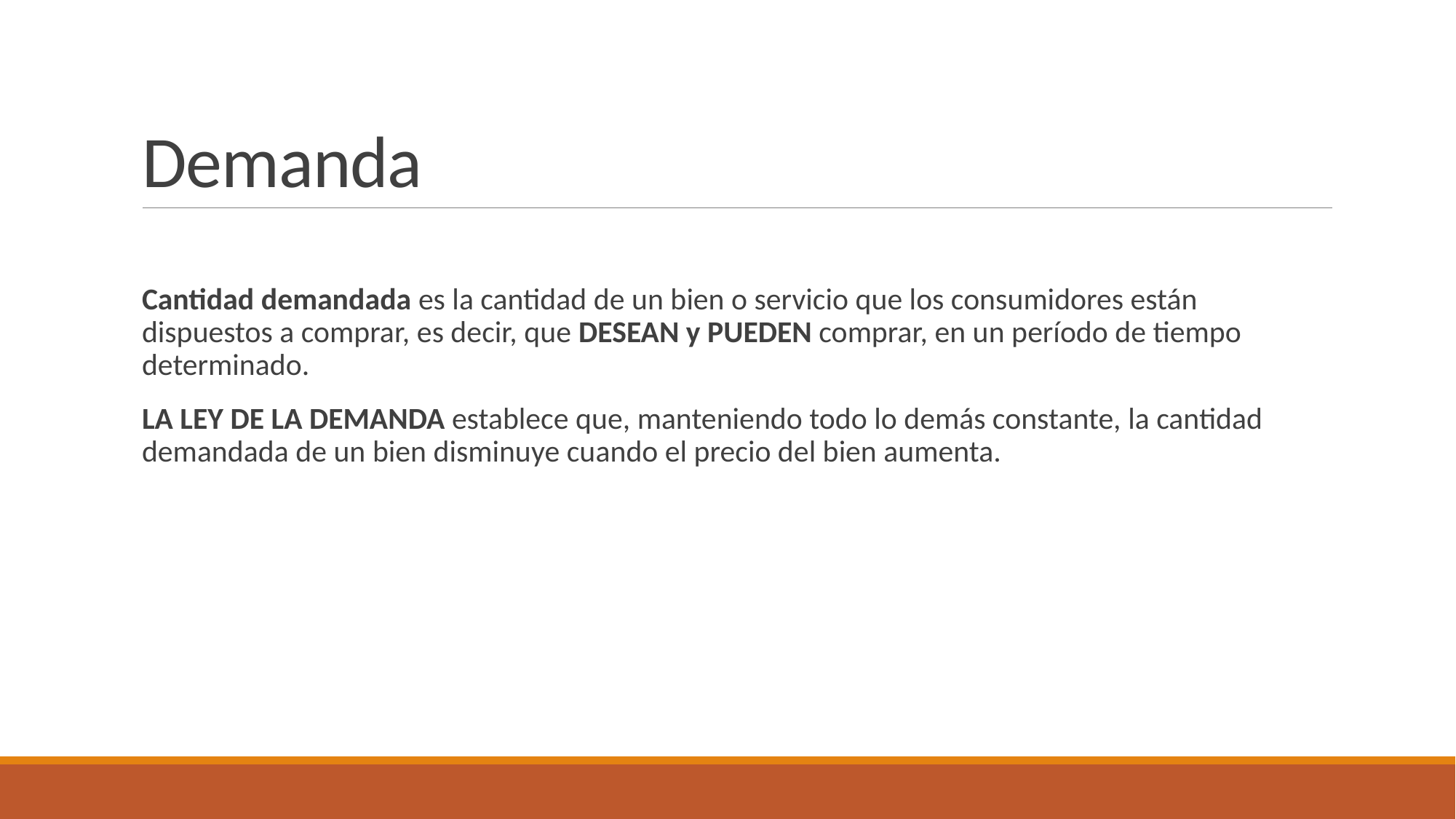

# Demanda

Cantidad demandada es la cantidad de un bien o servicio que los consumidores están dispuestos a comprar, es decir, que DESEAN y PUEDEN comprar, en un período de tiempo determinado.
LA LEY DE LA DEMANDA establece que, manteniendo todo lo demás constante, la cantidad demandada de un bien disminuye cuando el precio del bien aumenta.